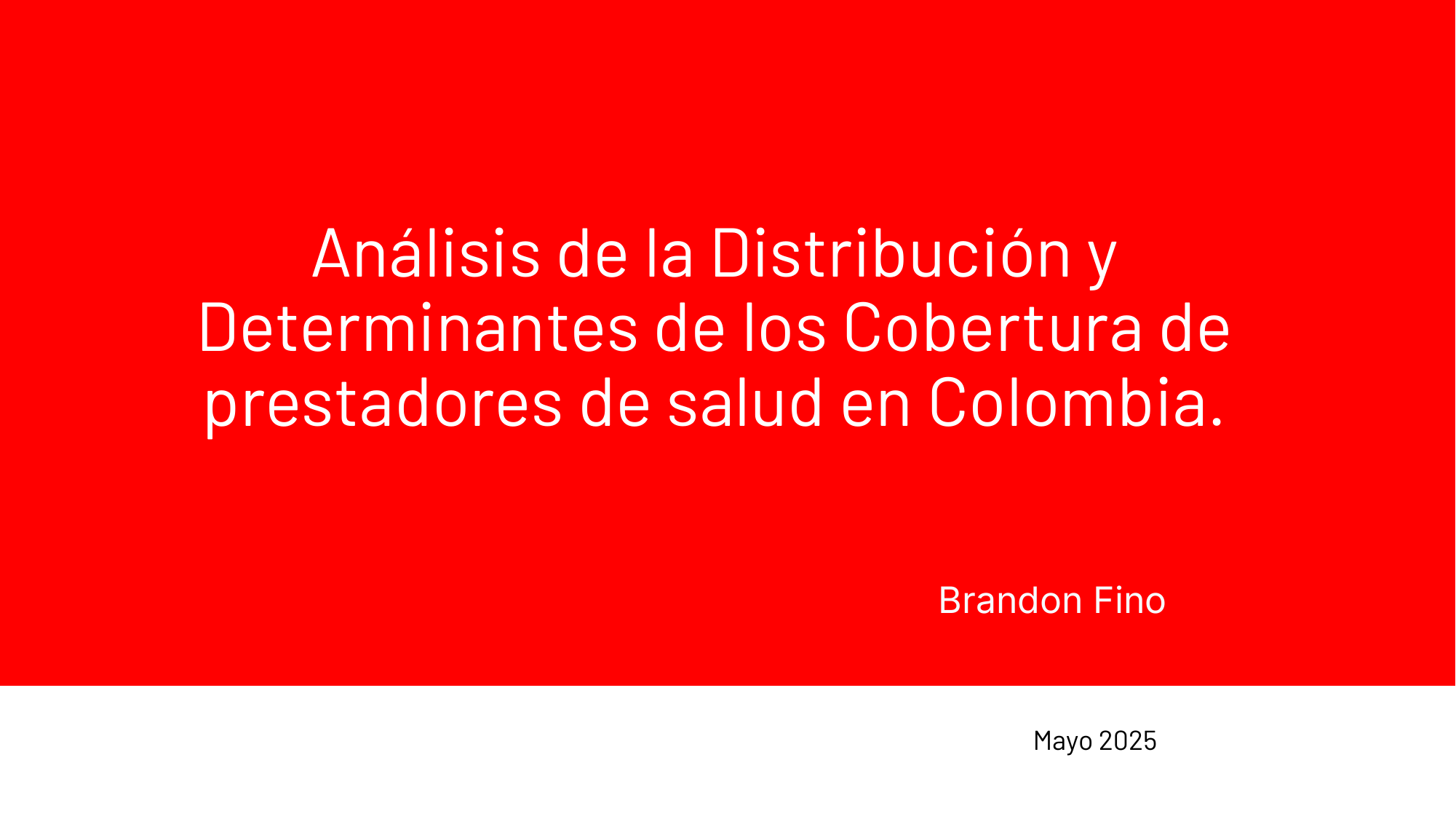

# Análisis de la Distribución y Determinantes de los Cobertura de prestadores de salud en Colombia.
Brandon Fino
Mayo 2025